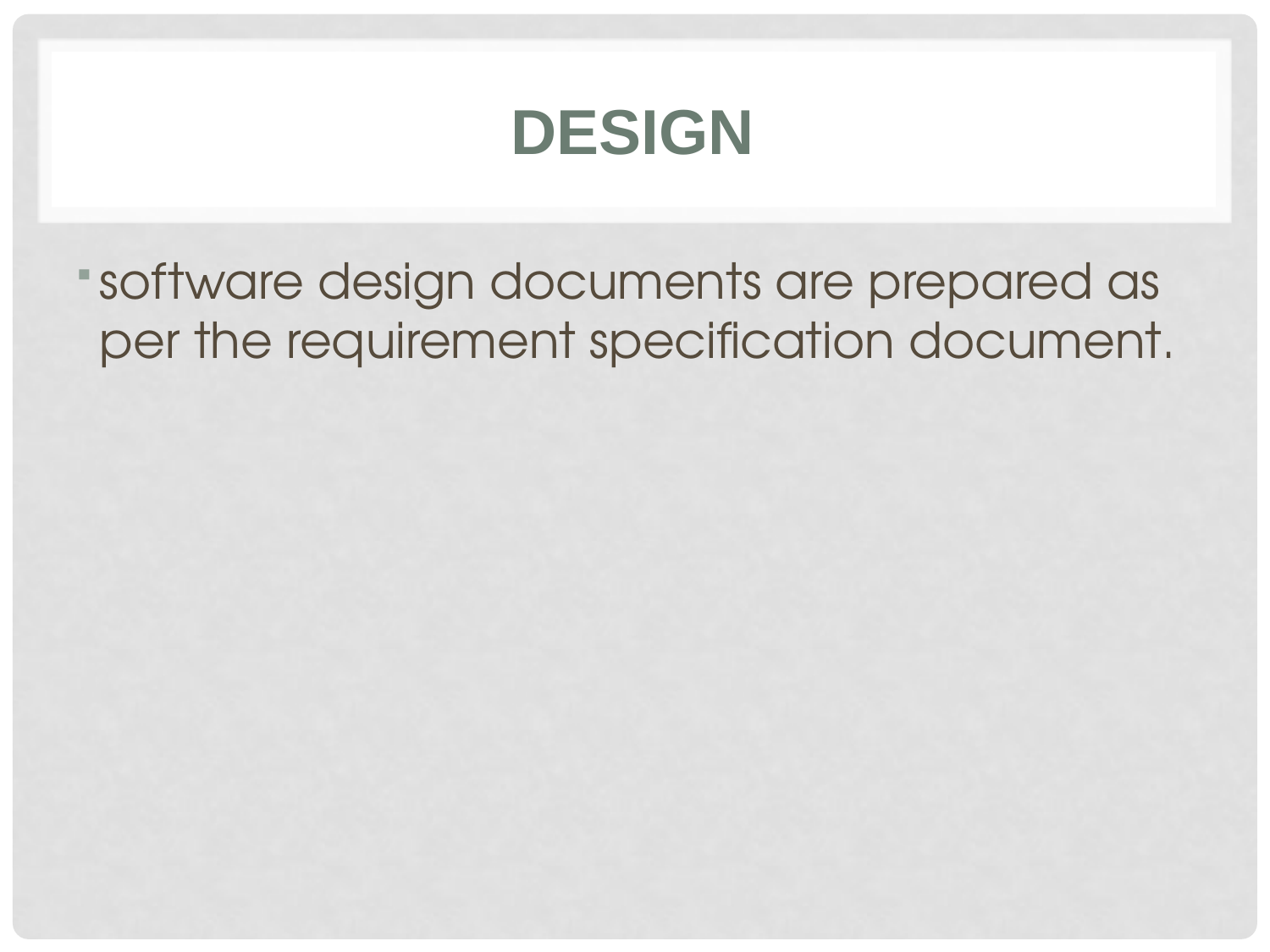

# Design
software design documents are prepared as per the requirement specification document.